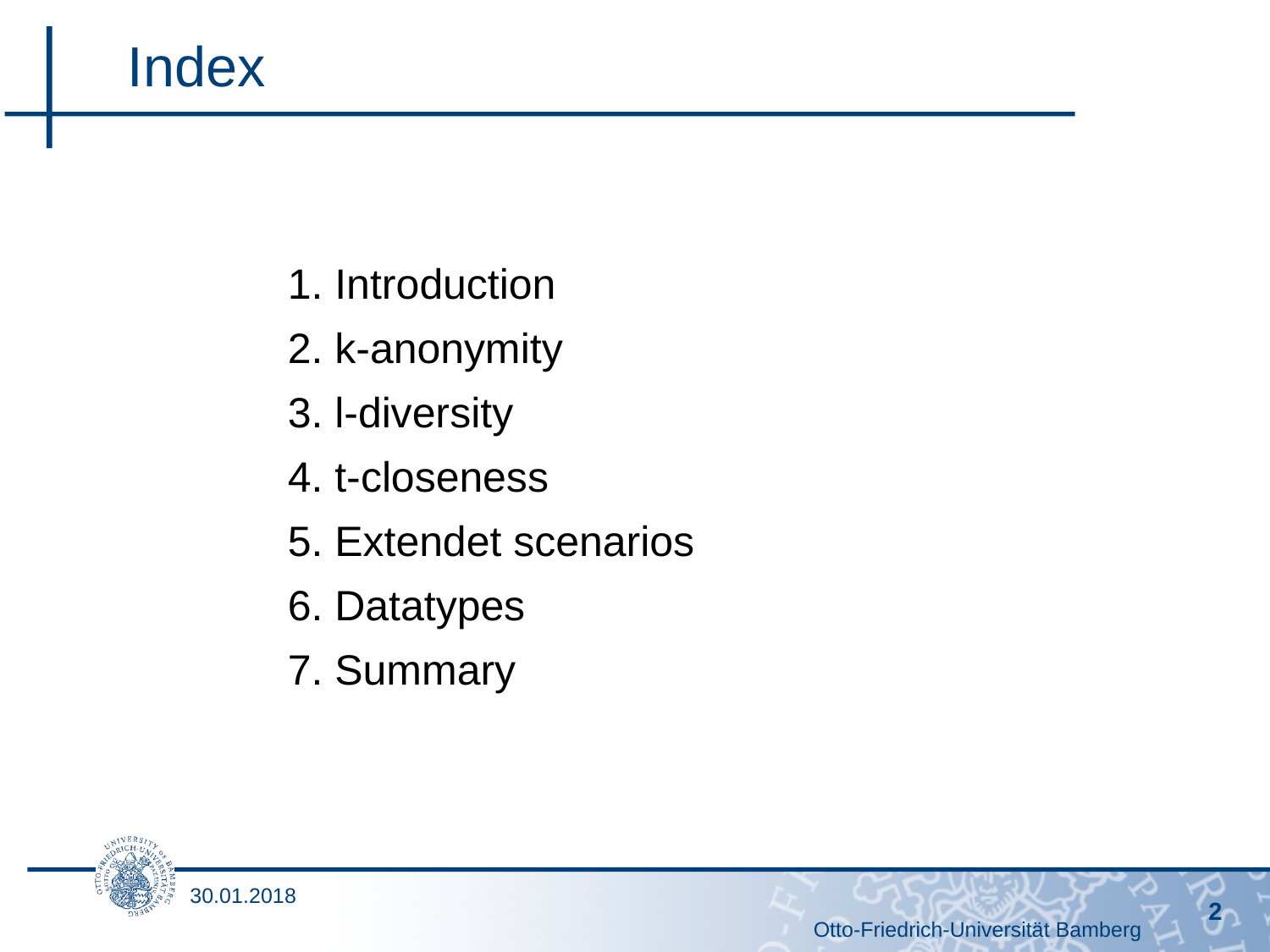

2
# Index

1. Introduction
2. k-anonymity
3. l-diversity
4. t-closeness
5. Extendet scenarios
6. Datatypes
7. Summary

30.01.2018